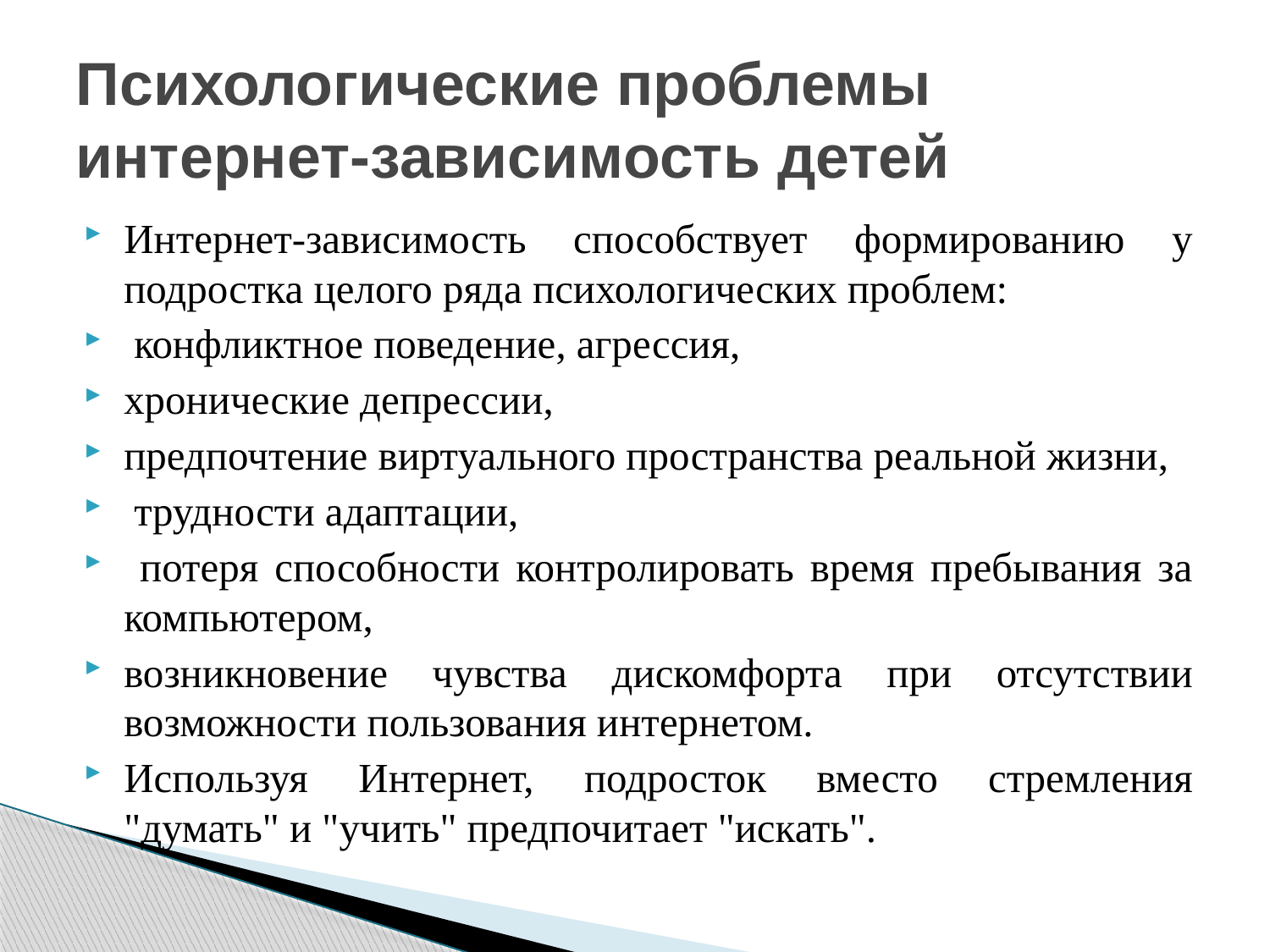

# Психологические проблемы интернет-зависимость детей
Интернет-зависимость способствует формированию у подростка целого ряда психологических проблем:
 конфликтное поведение, агрессия,
хронические депрессии,
предпочтение виртуального пространства реальной жизни,
 трудности адаптации,
 потеря способности контролировать время пребывания за компьютером,
возникновение чувства дискомфорта при отсутствии возможности пользования интернетом.
Используя Интернет, подросток вместо стремления "думать" и "учить" предпочитает "искать".